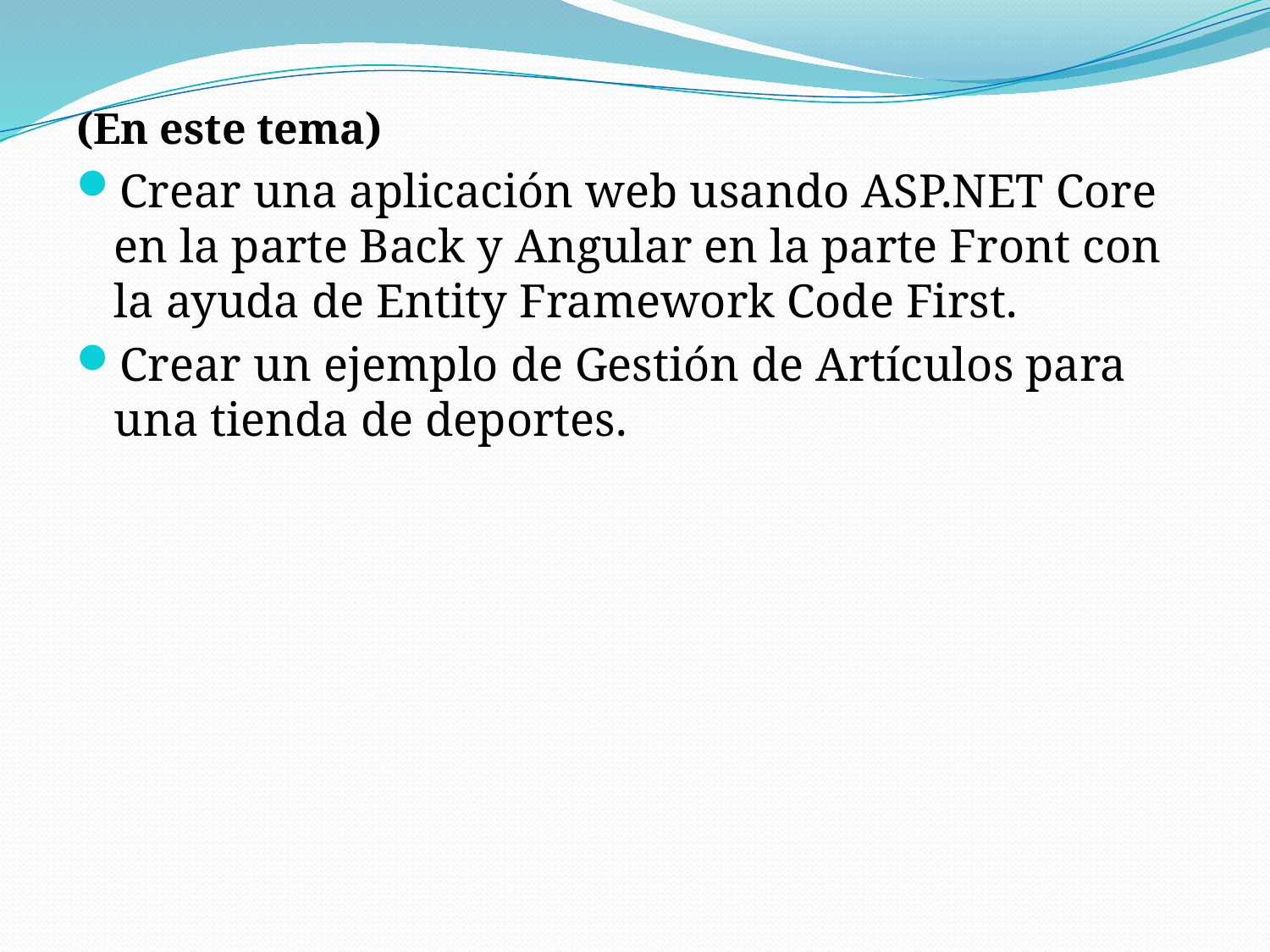

(En este tema)
Crear una aplicación web usando ASP.NET Core en la parte Back y Angular en la parte Front con la ayuda de Entity Framework Code First.
Crear un ejemplo de Gestión de Artículos para una tienda de deportes.